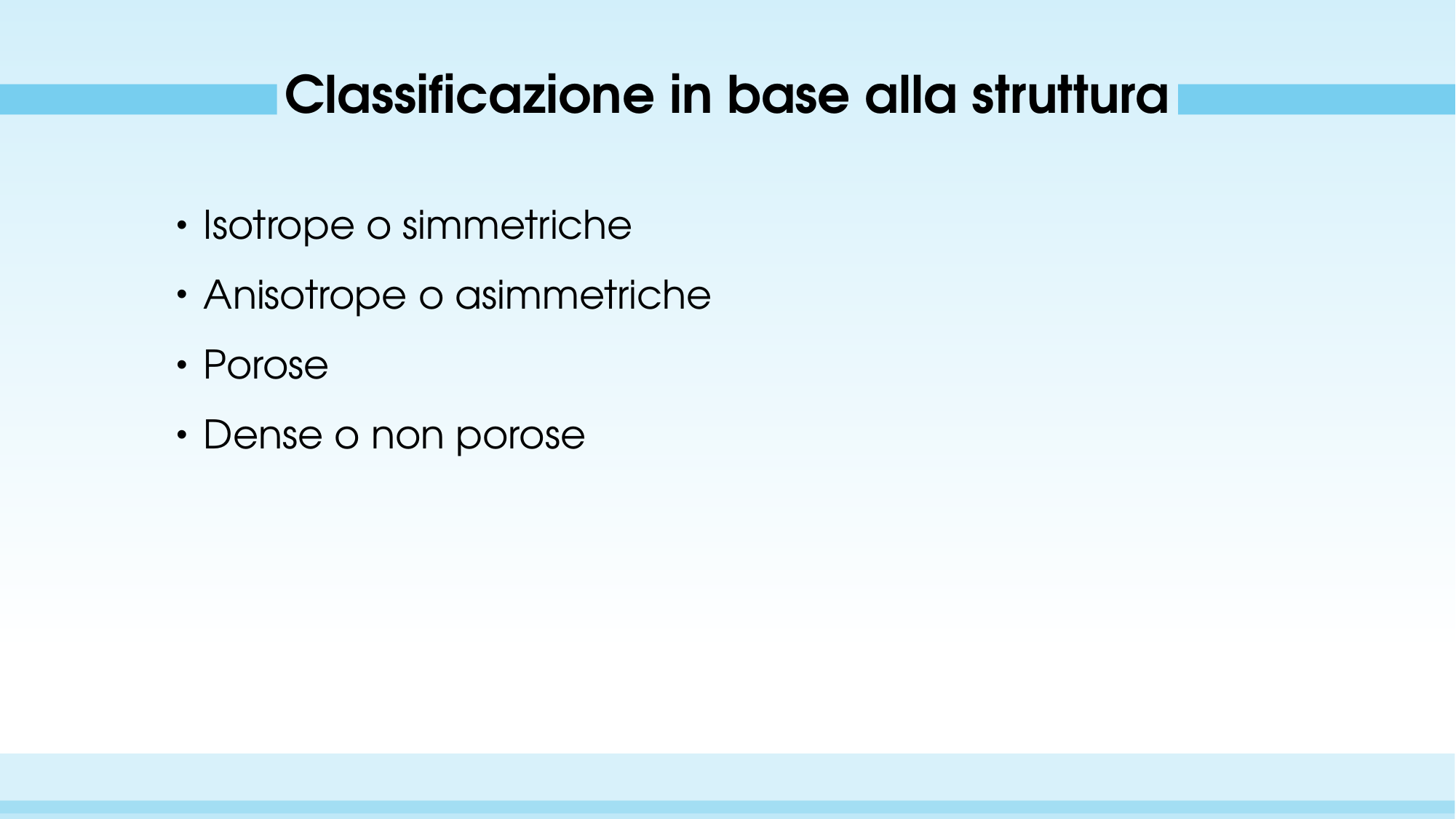

# Classificazione in base alla struttura

Isotrope o simmetriche
Anisotrope o asimmetriche
Porose
Dense o non porose